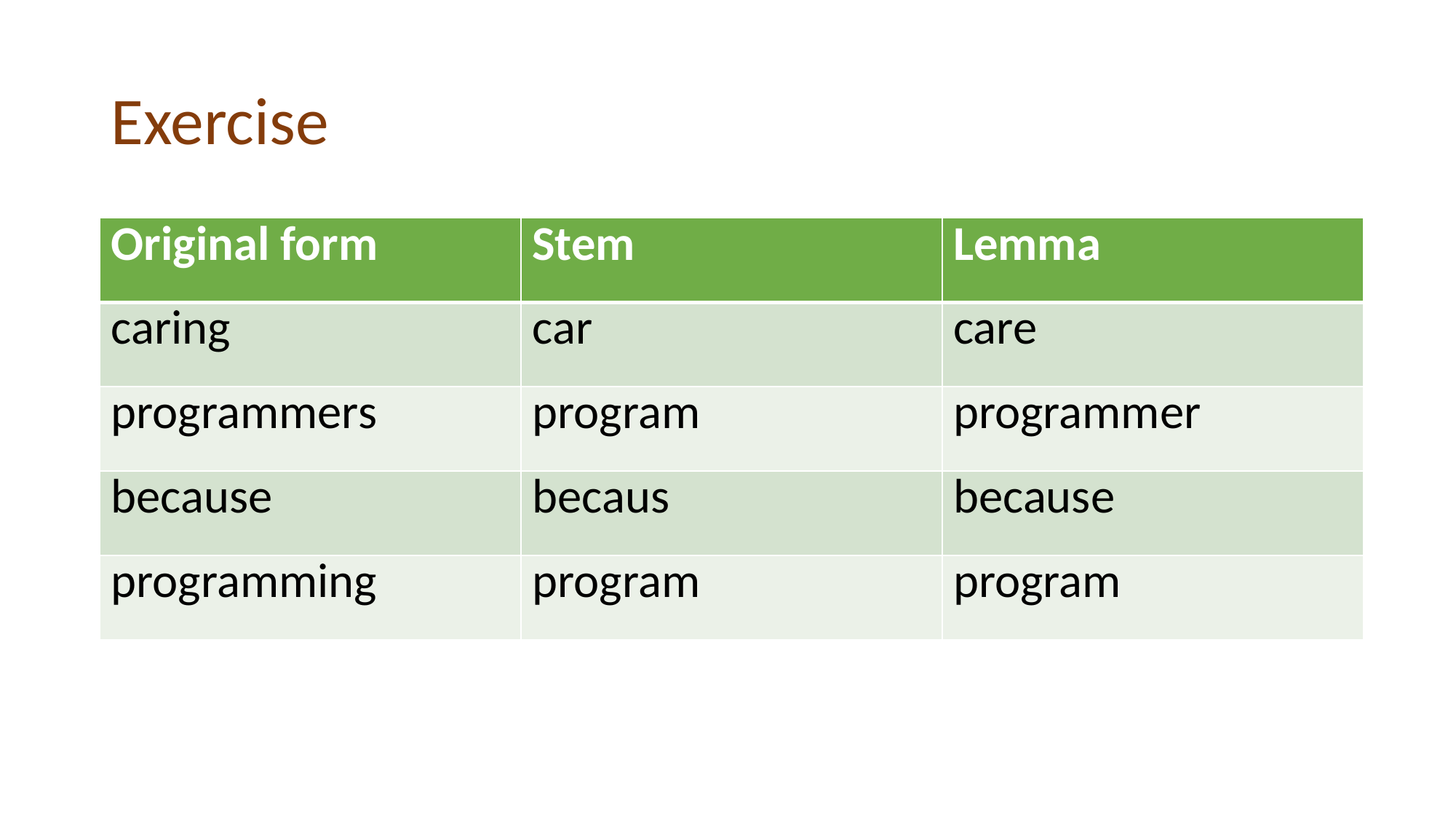

# Exercise
| Original form | Stem | Lemma |
| --- | --- | --- |
| caring | car | care |
| programmers | program | programmer |
| because | becaus | because |
| programming | program | program |